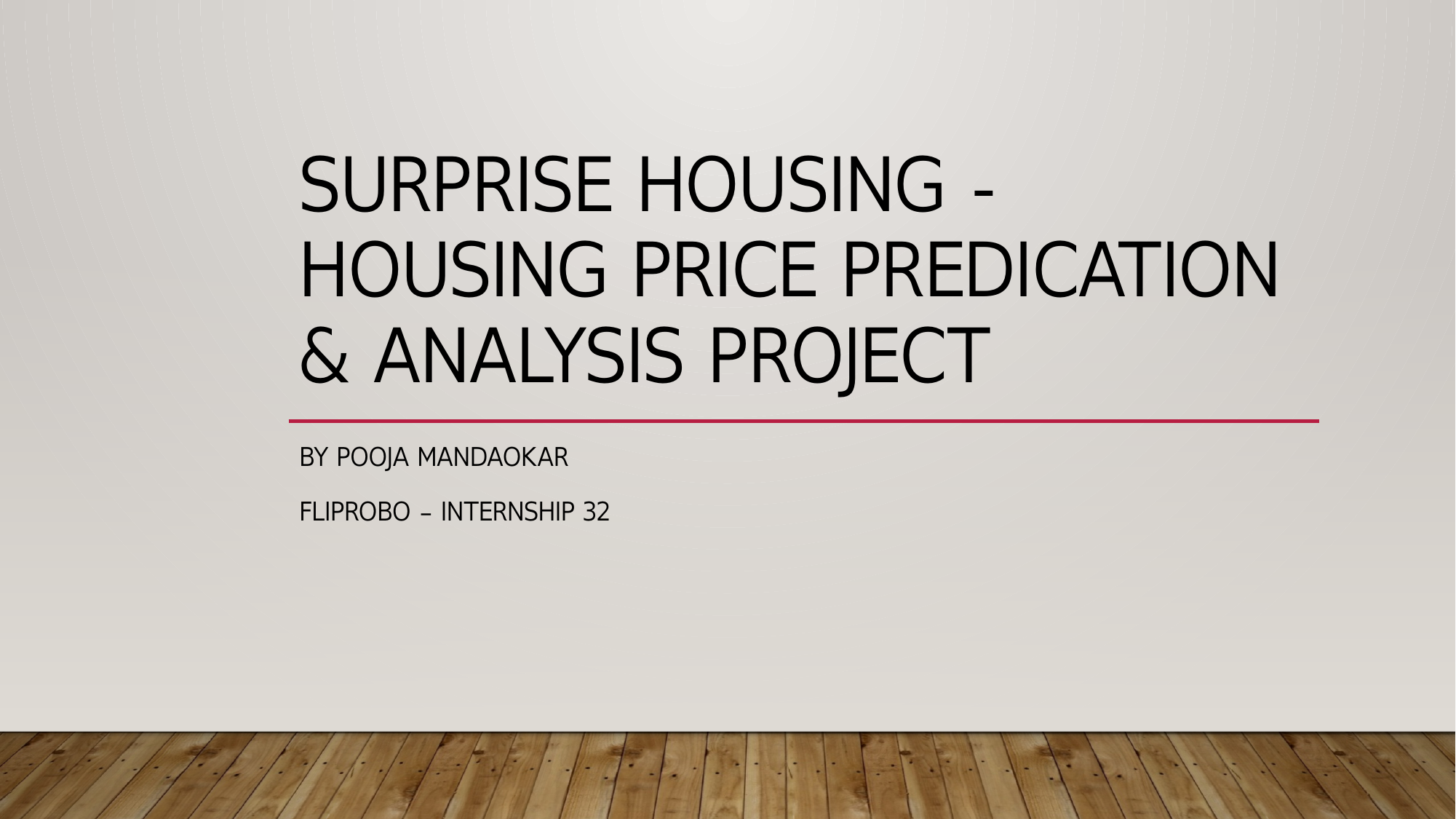

# Surprise Housing - Housing Price Predication & Analysis Project
By Pooja Mandaokar
Fliprobo – Internship 32